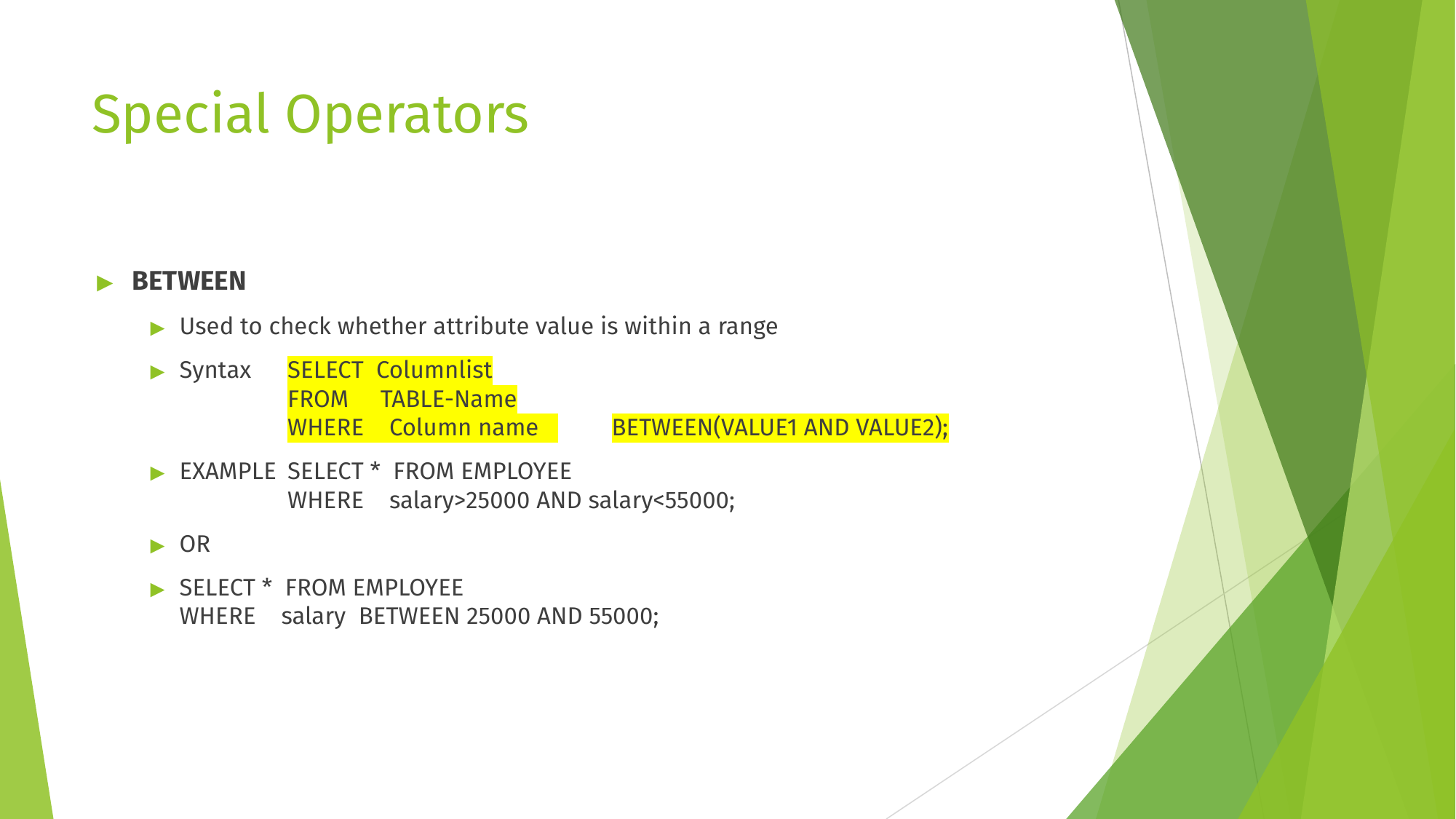

# Special Operators
BETWEEN
Used to check whether attribute value is within a range
Syntax				SELECT  Columnlist
					FROM     TABLE-Name
					WHERE    Column name   							BETWEEN(VALUE1 AND VALUE2);
EXAMPLE			SELECT *  FROM EMPLOYEE
				WHERE    salary>25000 AND salary<55000;
OR
SELECT *  FROM EMPLOYEE
WHERE    salary  BETWEEN 25000 AND 55000;